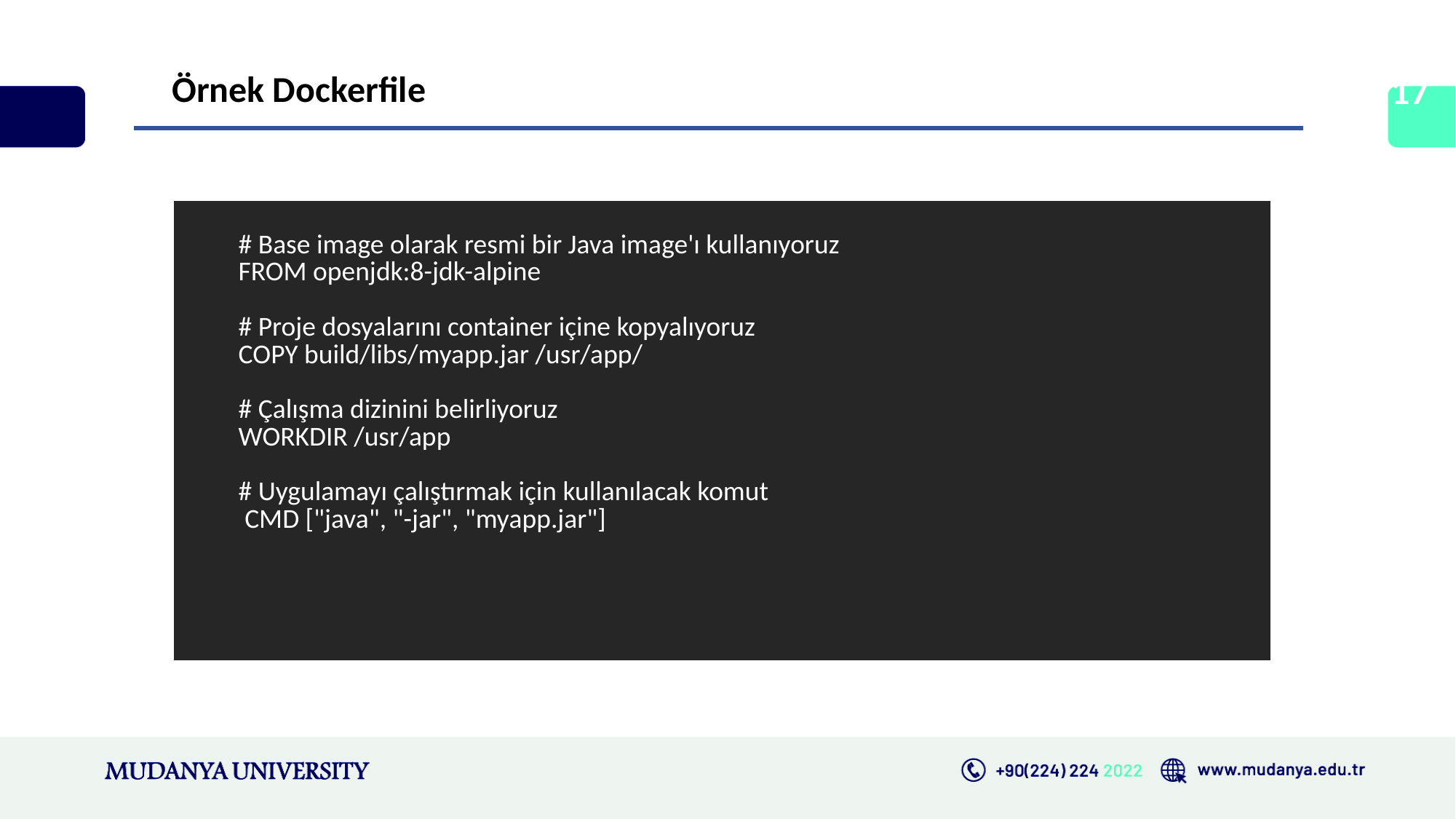

Örnek Dockerfile
17
| # Base image olarak resmi bir Java image'ı kullanıyoruz FROM openjdk:8-jdk-alpine # Proje dosyalarını container içine kopyalıyoruz COPY build/libs/myapp.jar /usr/app/ # Çalışma dizinini belirliyoruz WORKDIR /usr/app # Uygulamayı çalıştırmak için kullanılacak komut CMD ["java", "-jar", "myapp.jar"] |
| --- |